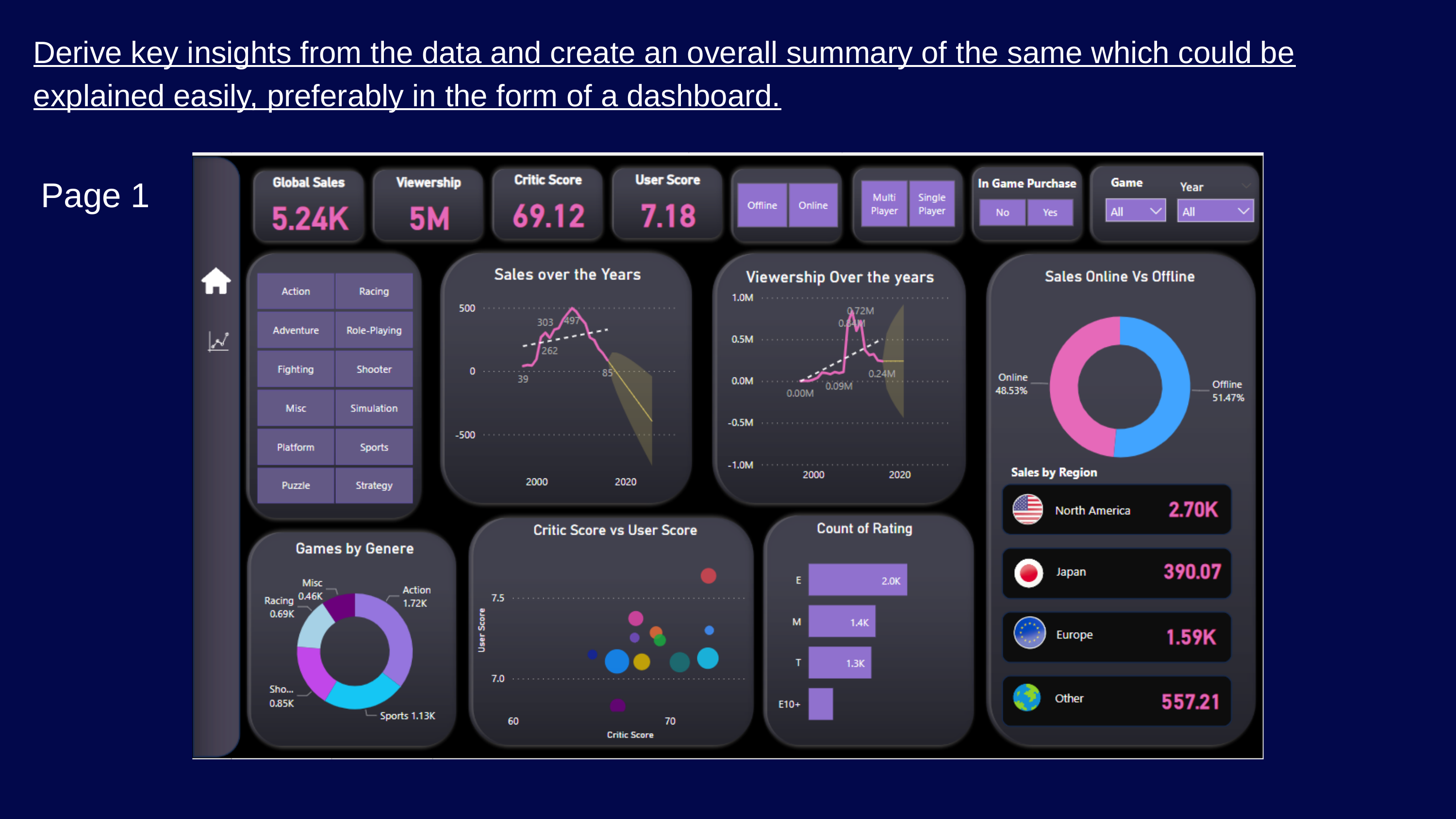

Derive key insights from the data and create an overall summary of the same which could be explained easily, preferably in the form of a dashboard.

Page 1